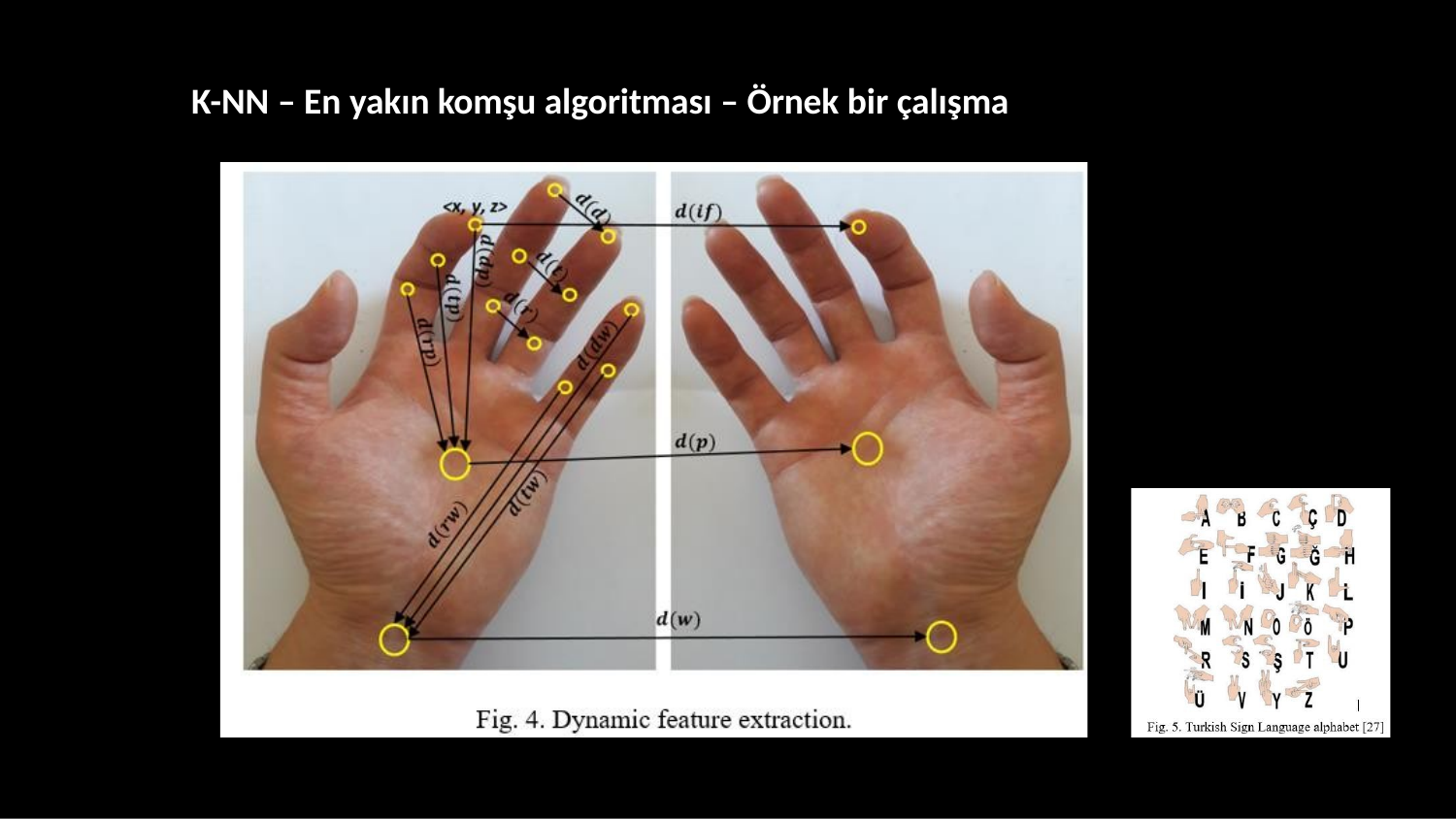

K-NN – En yakın komşu algoritması – Örnek bir çalışma